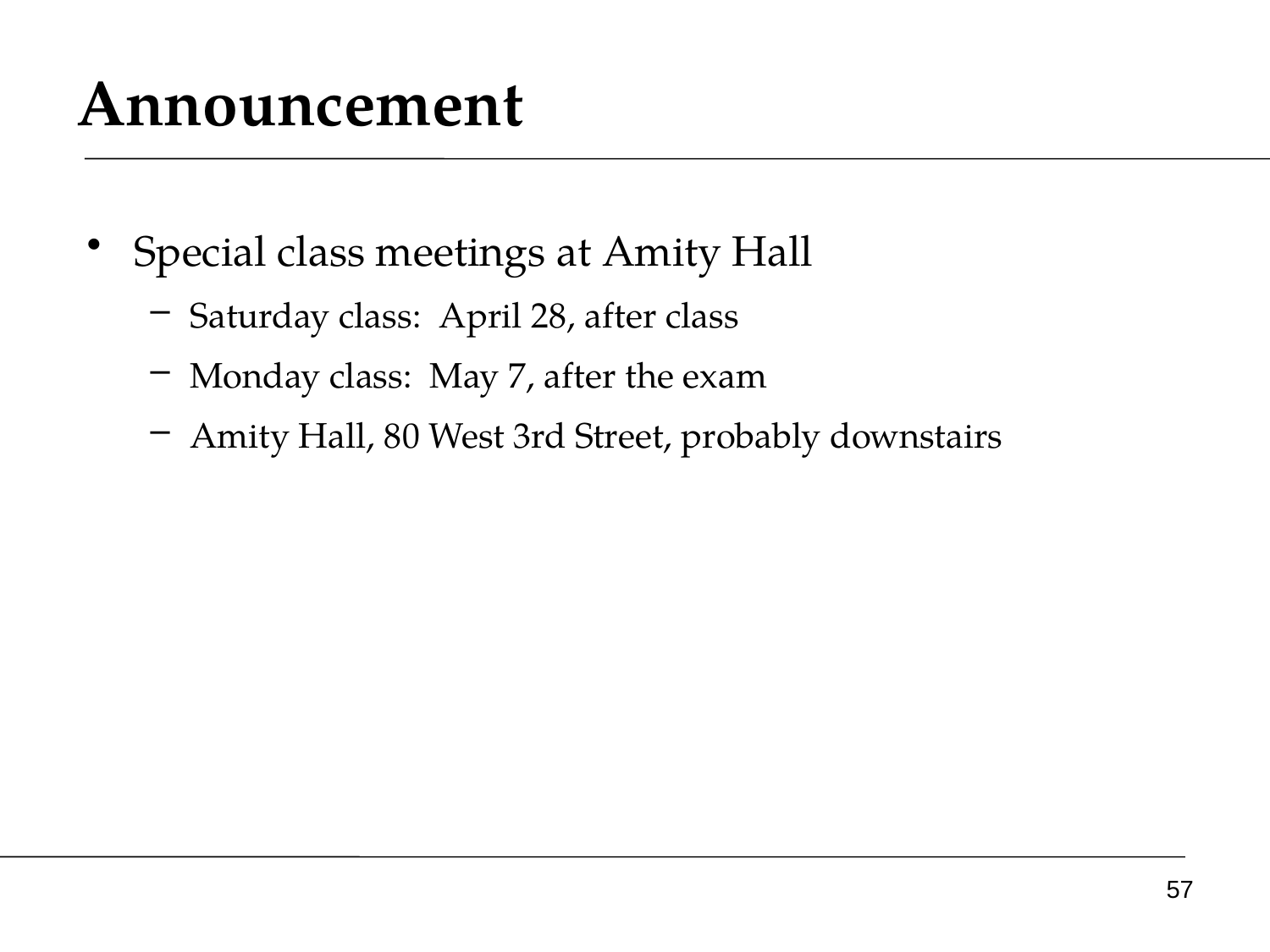

# Announcement
Special class meetings at Amity Hall
Saturday class:  April 28, after class
Monday class:  May 7, after the exam
Amity Hall, 80 West 3rd Street, probably downstairs
57